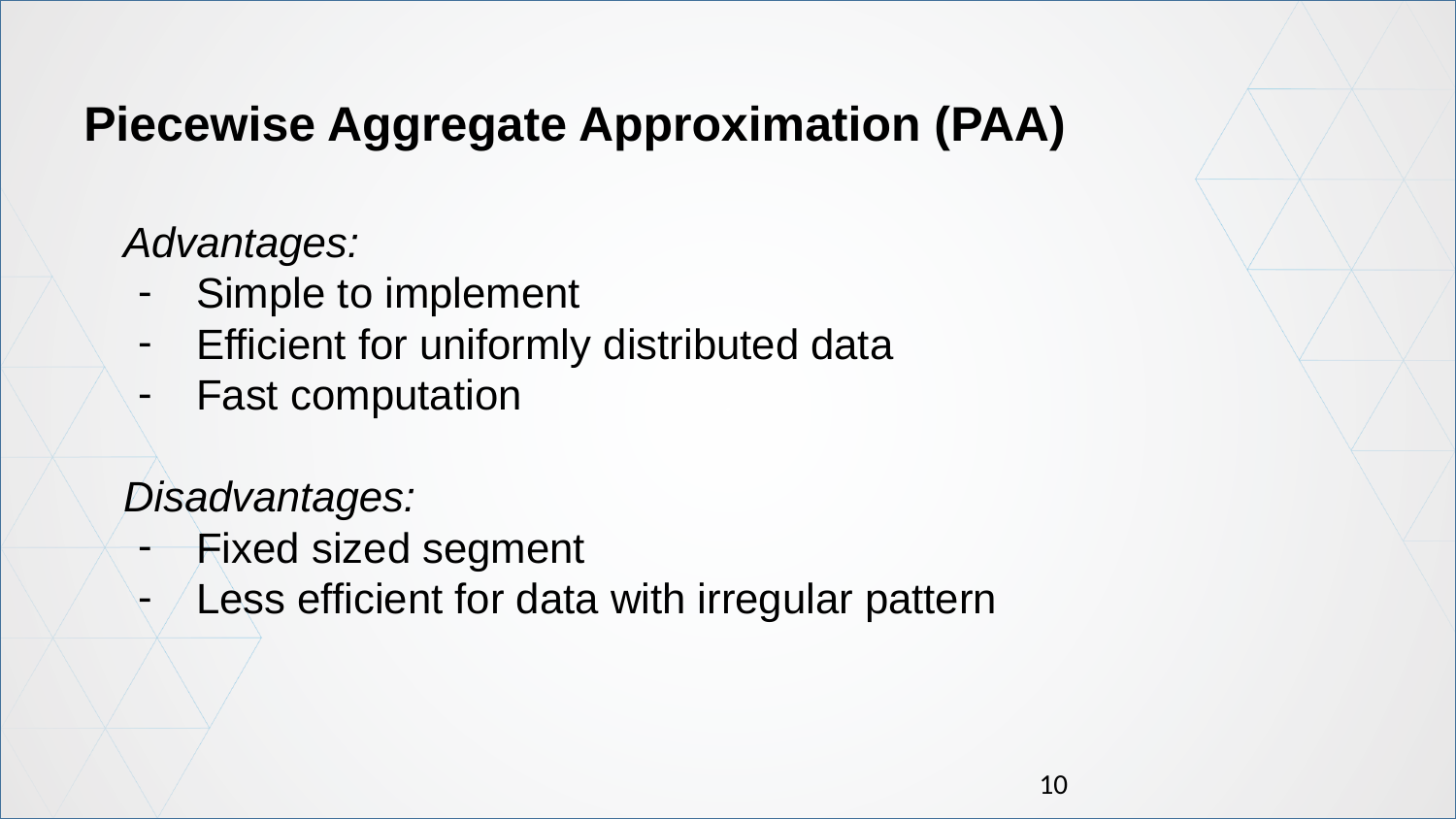

Piecewise Aggregate Approximation (PAA)
Advantages:
Simple to implement
Efficient for uniformly distributed data
Fast computation

Disadvantages:
Fixed sized segment
Less efficient for data with irregular pattern

10